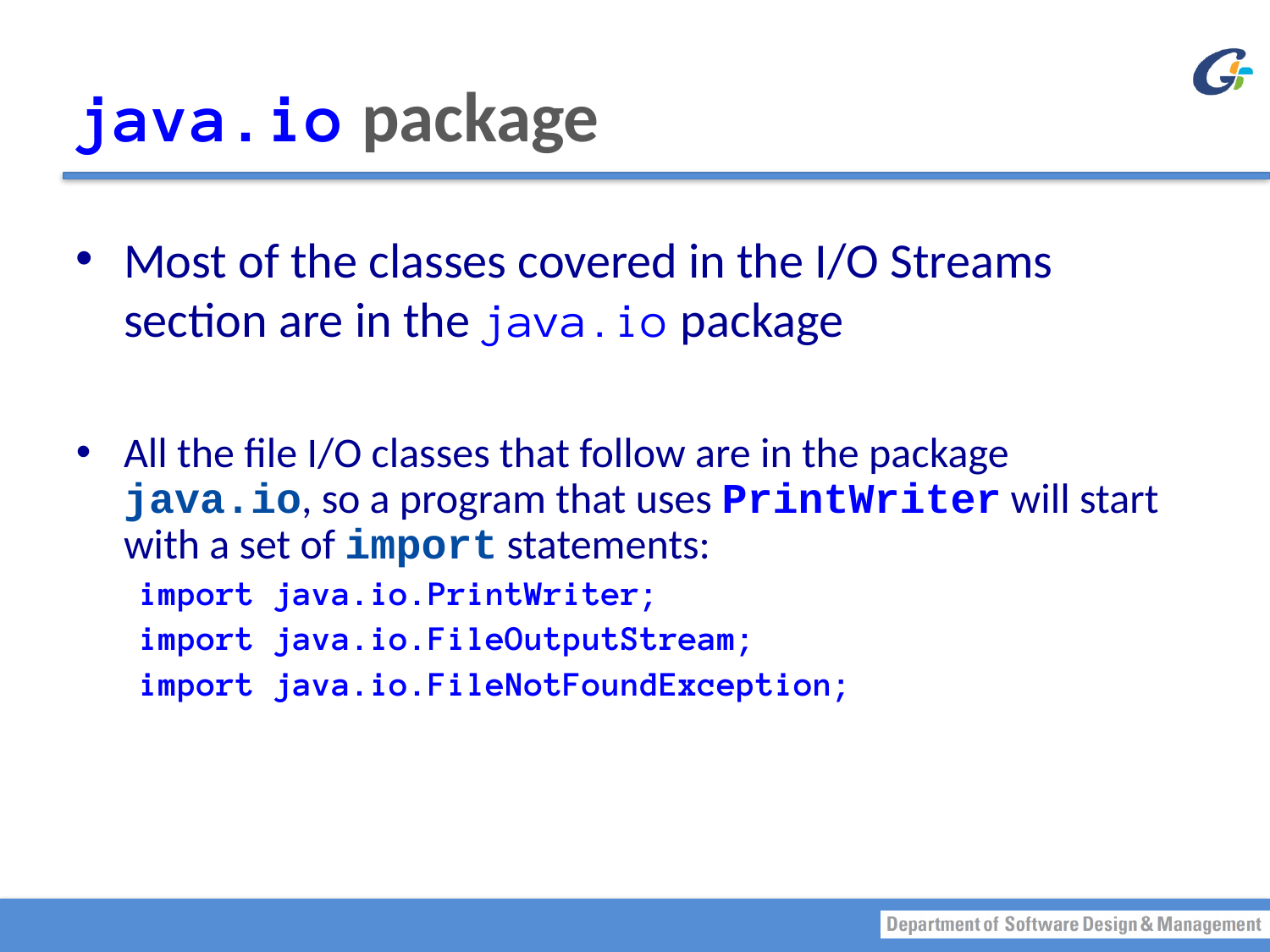

# java.io package
Most of the classes covered in the I/O Streams section are in the java.io package

All the file I/O classes that follow are in the package java.io, so a program that uses PrintWriter will start with a set of import statements:
import java.io.PrintWriter;
import java.io.FileOutputStream;
import java.io.FileNotFoundException;